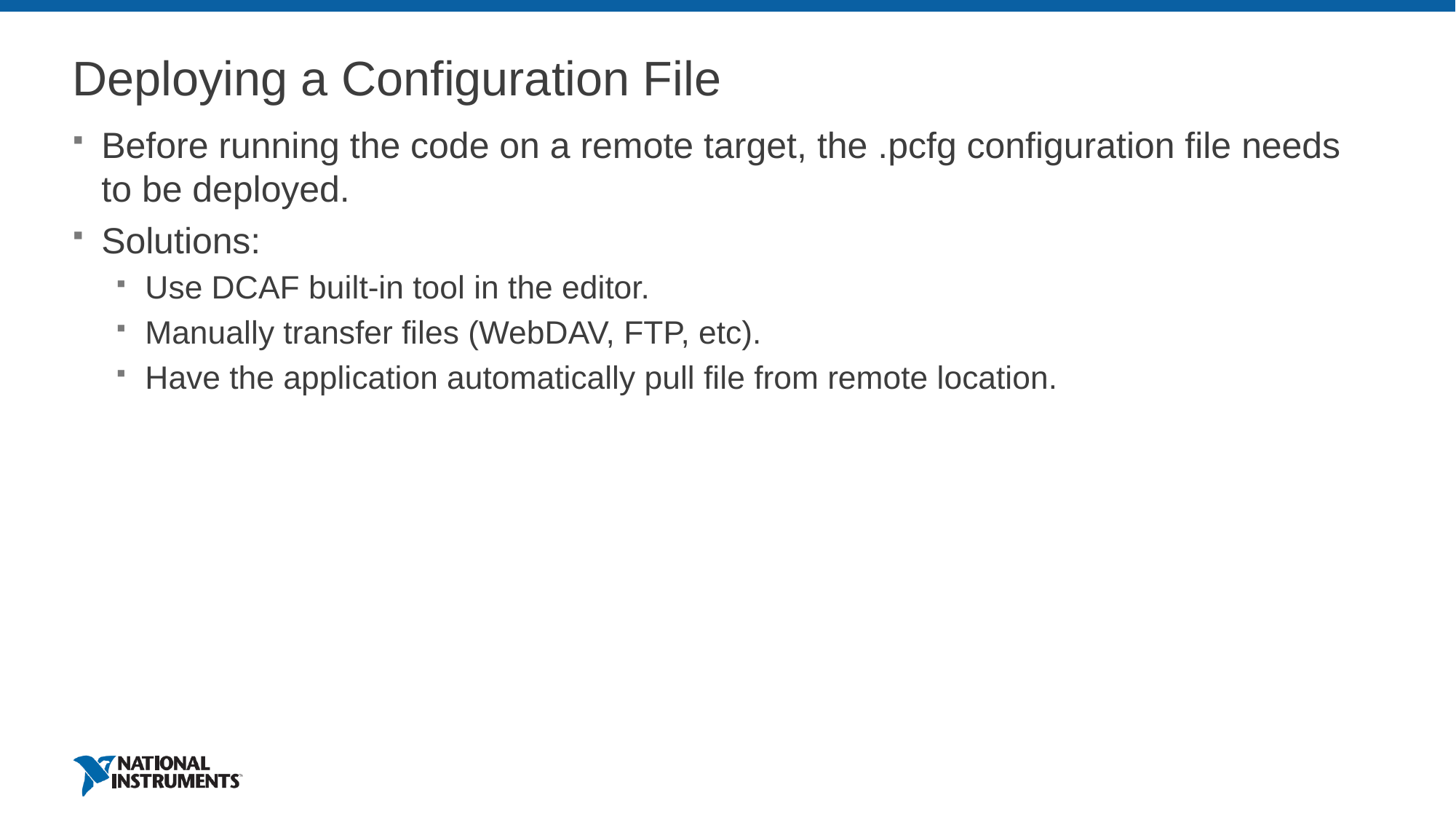

# Deploying a Configuration File
Before running the code on a remote target, the .pcfg configuration file needs to be deployed.
Solutions:
Use DCAF built-in tool in the editor.
Manually transfer files (WebDAV, FTP, etc).
Have the application automatically pull file from remote location.